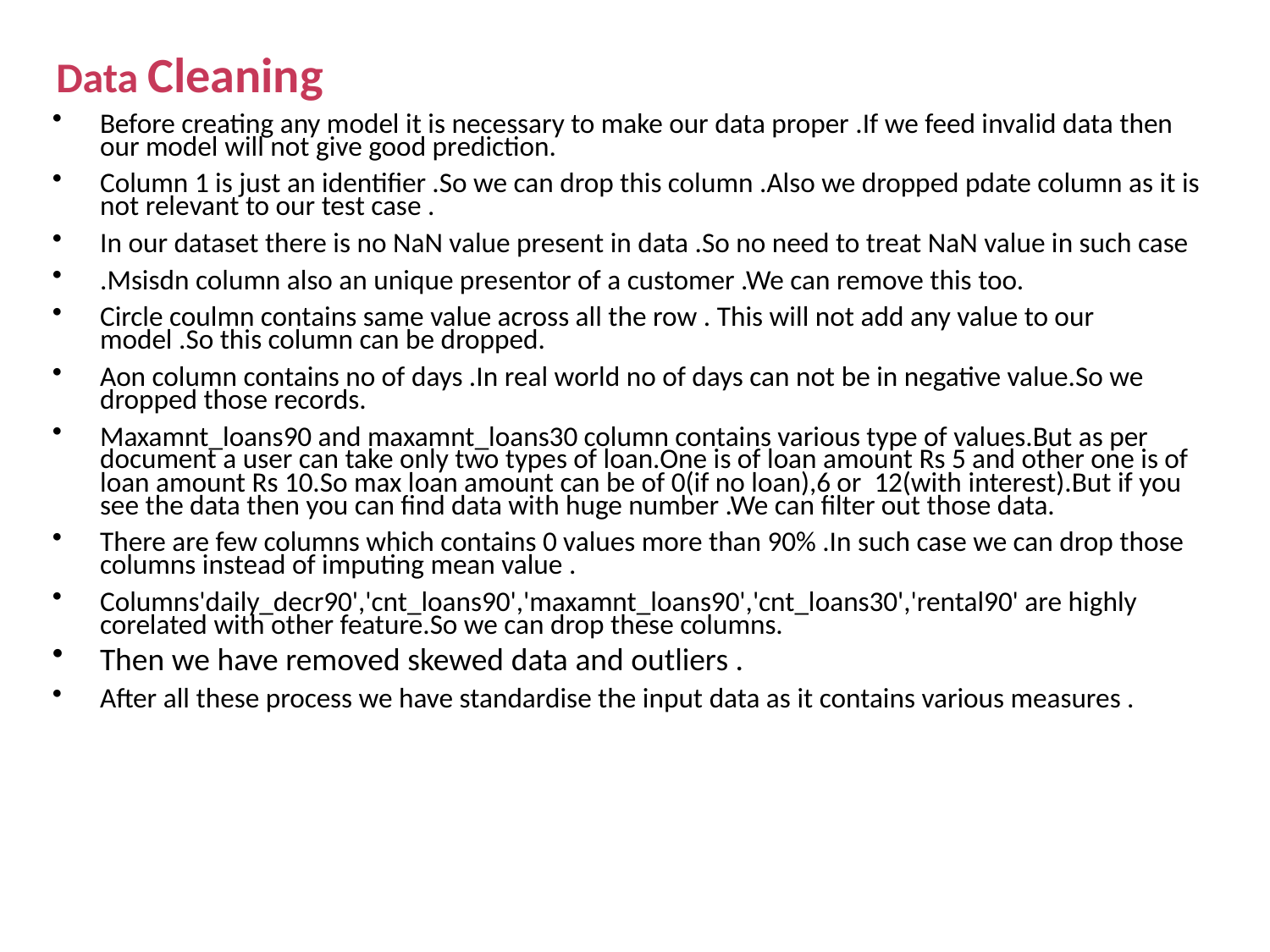

Data Cleaning
Before creating any model it is necessary to make our data proper .If we feed invalid data then our model will not give good prediction.
Column 1 is just an identifier .So we can drop this column .Also we dropped pdate column as it is not relevant to our test case .
In our dataset there is no NaN value present in data .So no need to treat NaN value in such case
.Msisdn column also an unique presentor of a customer .We can remove this too.
Circle coulmn contains same value across all the row . This will not add any value to our model .So this column can be dropped.
Aon column contains no of days .In real world no of days can not be in negative value.So we dropped those records.
Maxamnt_loans90 and maxamnt_loans30 column contains various type of values.But as per document a user can take only two types of loan.One is of loan amount Rs 5 and other one is of loan amount Rs 10.So max loan amount can be of 0(if no loan),6 or  12(with interest).But if you see the data then you can find data with huge number .We can filter out those data.
There are few columns which contains 0 values more than 90% .In such case we can drop those columns instead of imputing mean value .
Columns'daily_decr90','cnt_loans90','maxamnt_loans90','cnt_loans30','rental90' are highly corelated with other feature.So we can drop these columns.
Then we have removed skewed data and outliers .
After all these process we have standardise the input data as it contains various measures .